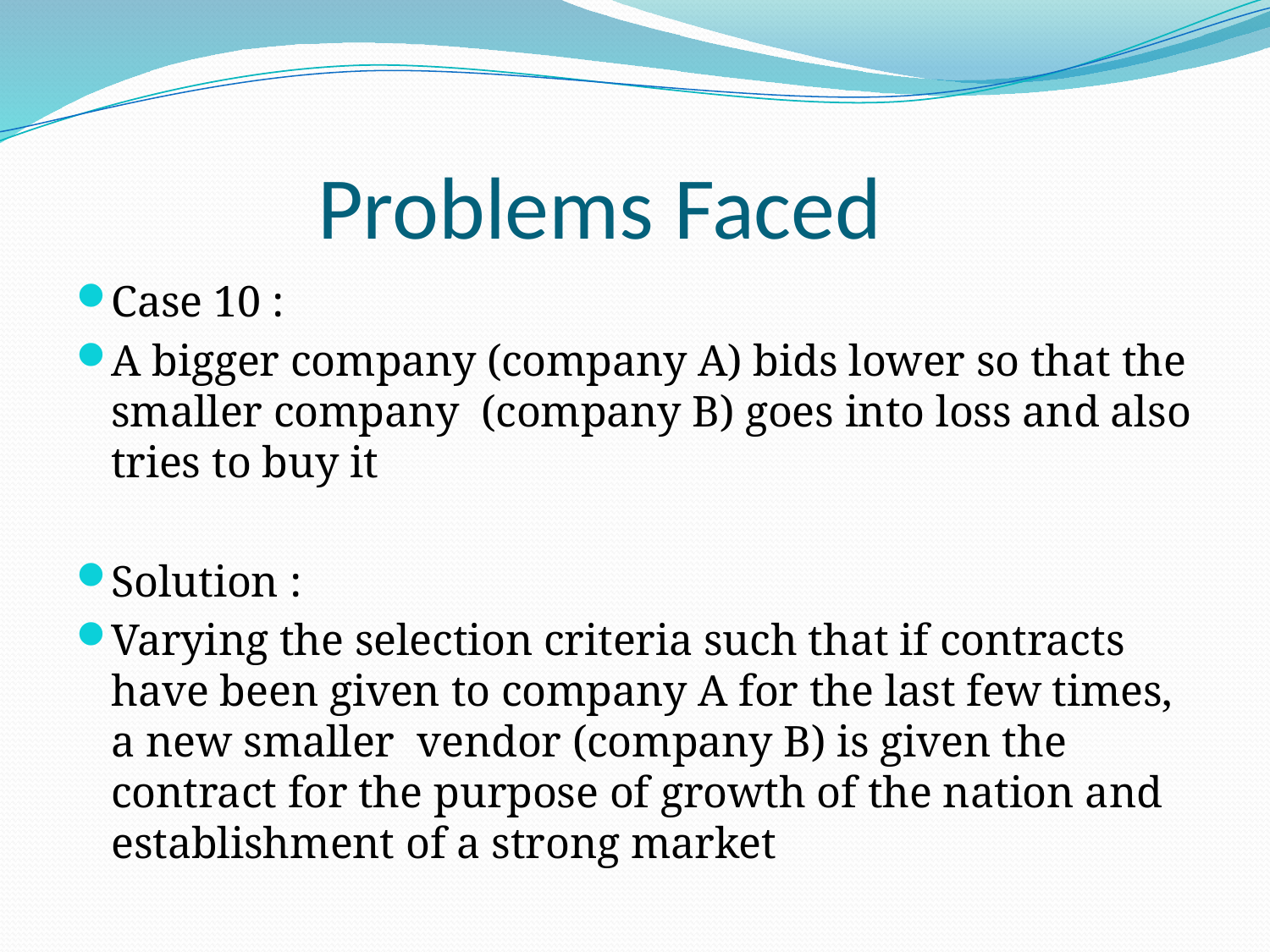

# Problems Faced
Case 10 :
A bigger company (company A) bids lower so that the smaller company  (company B) goes into loss and also tries to buy it

Solution :
Varying the selection criteria such that if contracts have been given to company A for the last few times, a new smaller  vendor (company B) is given the contract for the purpose of growth of the nation and establishment of a strong market